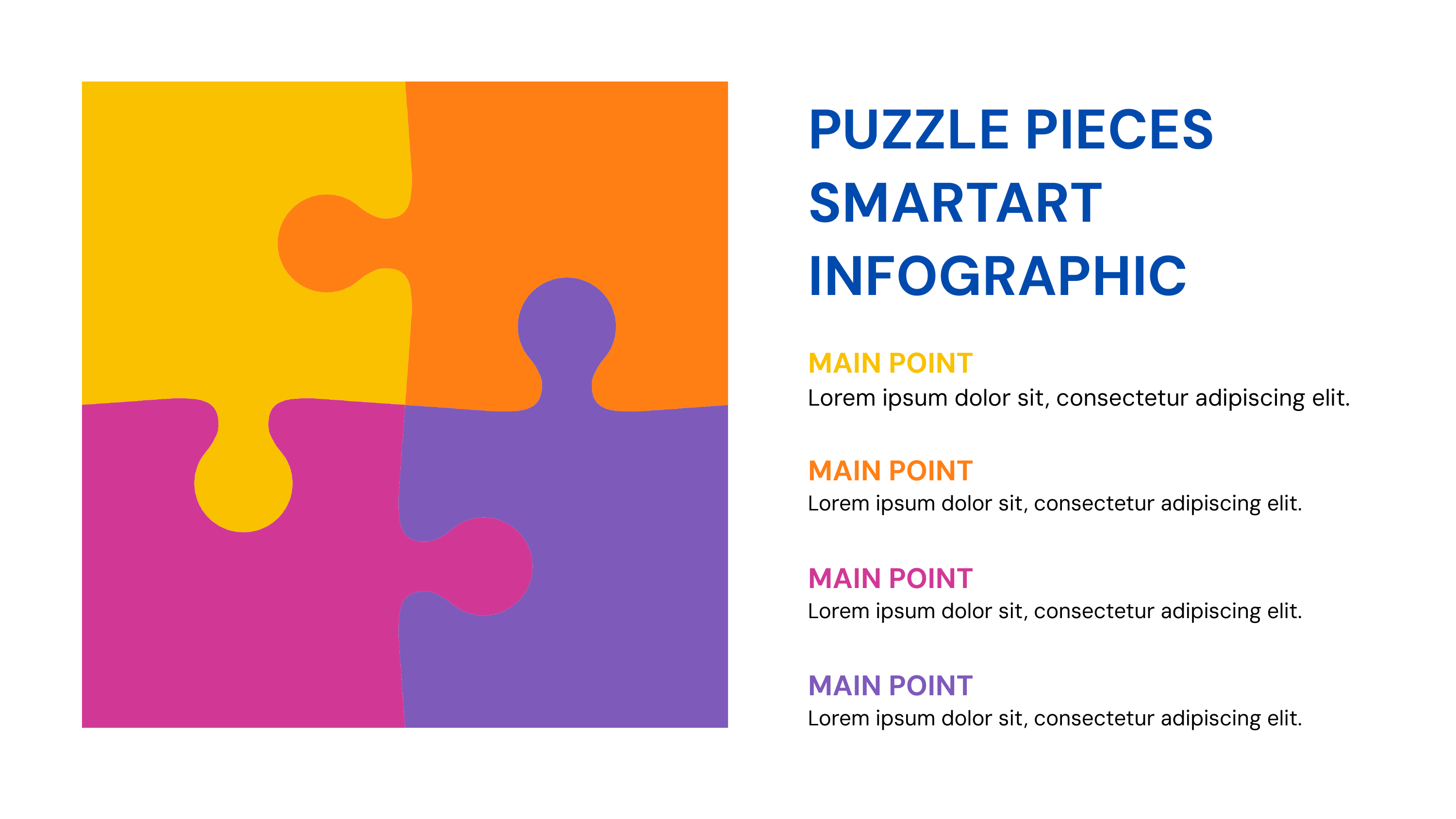

PUZZLE PIECES SMARTART INFOGRAPHIC
MAIN POINT
Lorem ipsum dolor sit, consectetur adipiscing elit.
MAIN POINT
Lorem ipsum dolor sit, consectetur adipiscing elit.
MAIN POINT
Lorem ipsum dolor sit, consectetur adipiscing elit.
MAIN POINT
Lorem ipsum dolor sit, consectetur adipiscing elit.